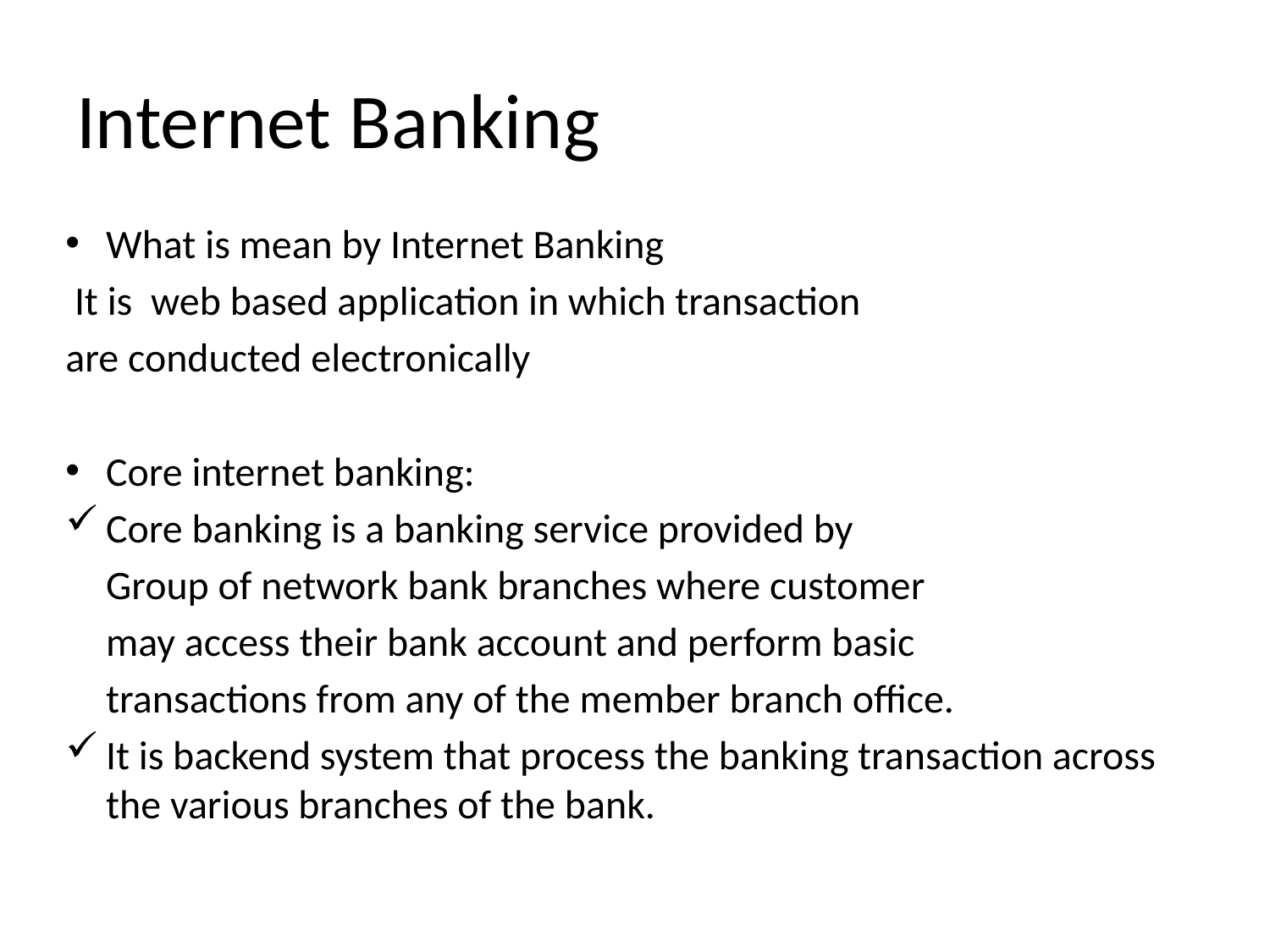

# Internet Banking
What is mean by Internet Banking
 It is  web based application in which transaction
are conducted electronically

Core internet banking:
Core banking is a banking service provided by
	Group of network bank branches where customer
	may access their bank account and perform basic
	transactions from any of the member branch office.
It is backend system that process the banking transaction across the various branches of the bank.